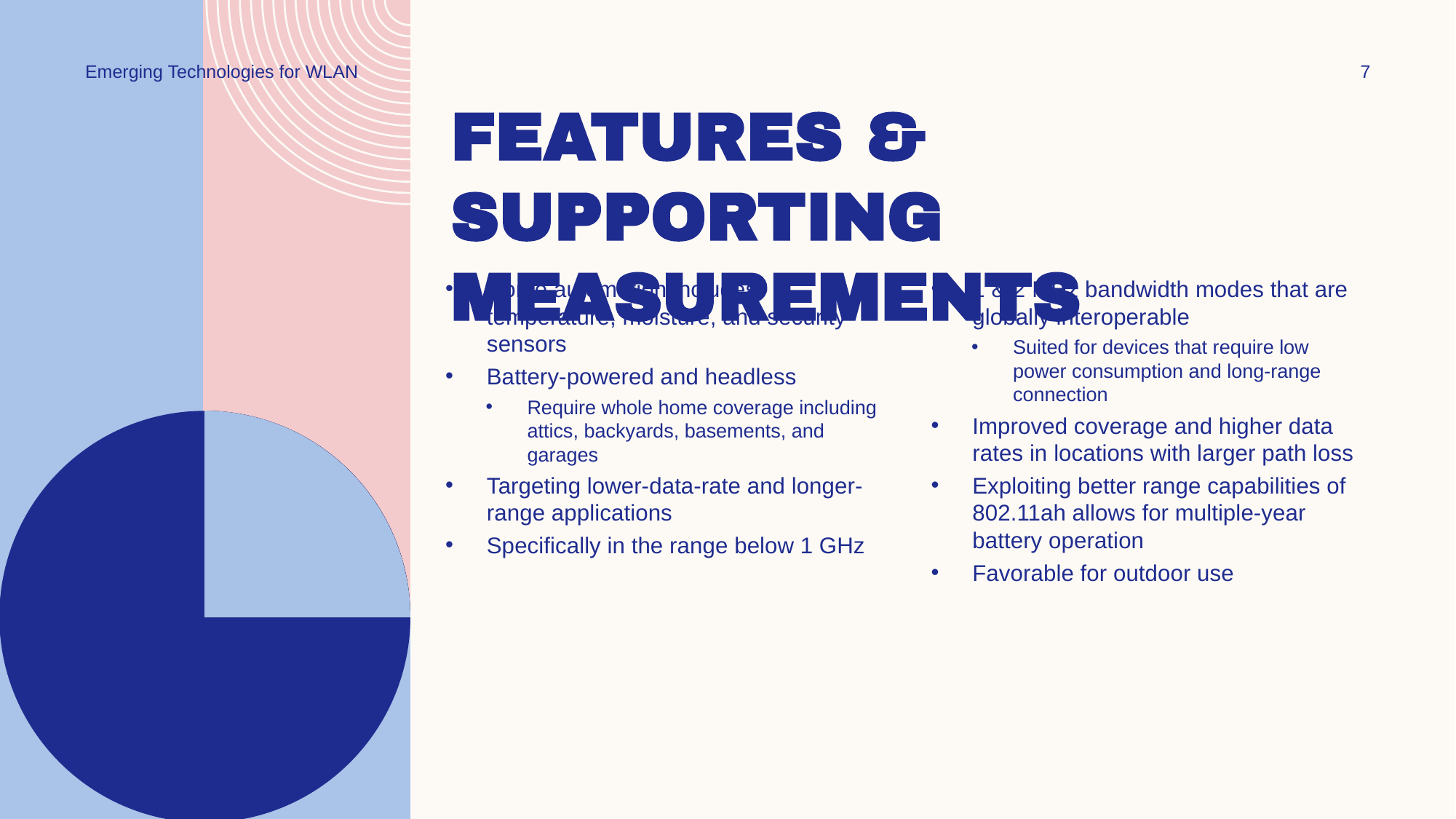

Emerging Technologies for WLAN
7
# Features & Supporting Measurements
Home automation includes temperature, moisture, and security sensors
Battery-powered and headless
Require whole home coverage including attics, backyards, basements, and garages
Targeting lower-data-rate and longer-range applications
Specifically in the range below 1 GHz
1 & 2 MHz bandwidth modes that are globally interoperable
Suited for devices that require low power consumption and long-range connection
Improved coverage and higher data rates in locations with larger path loss
Exploiting better range capabilities of 802.11ah allows for multiple-year battery operation
Favorable for outdoor use